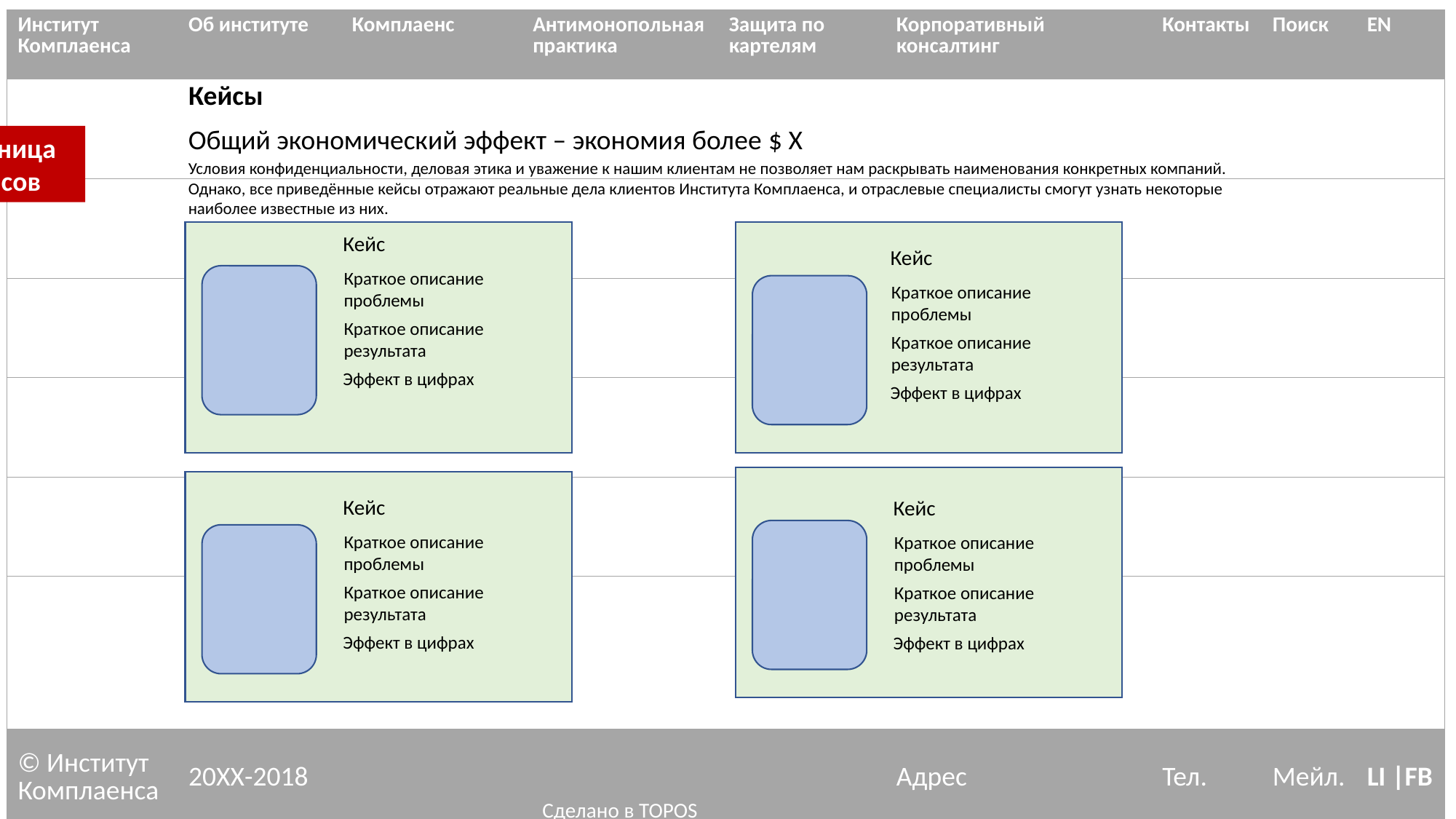

| Институт Комплаенса | Об институте | Комплаенс | Антимонопольная практика | Защита по картелям | Корпоративный консалтинг | Контакты | Поиск | EN |
| --- | --- | --- | --- | --- | --- | --- | --- | --- |
|  | Кейсы |  |  |  |  |  |  |  |
|  |  |  |  |  |  |  |  |  |
|  |  |  |  |  |  |  |  |  |
|  |  |  |  |  |  |  |  |  |
|  |  |  |  |  |  |  |  |  |
|  |  |  |  |  |  |  |  |  |
| © Институт Комплаенса | 20ХХ-2018 |  | Сделано в TOPOS |  | Адрес | Тел. | Мейл. | LI |FB |
Общий экономический эффект – экономия более $ Х
Страница кейсов
Условия конфиденциальности, деловая этика и уважение к нашим клиентам не позволяет нам раскрывать наименования конкретных компаний. Однако, все приведённые кейсы отражают реальные дела клиентов Института Комплаенса, и отраслевые специалисты смогут узнать некоторые наиболее известные из них.

Кейс
Кейс
Краткое описание проблемы

Краткое описание проблемы

Краткое описание результата
Краткое описание результата
Эффект в цифрах
Эффект в цифрах

Кейс
Кейс

Краткое описание проблемы
Краткое описание проблемы
Краткое описание результата
Краткое описание результата
Эффект в цифрах
Эффект в цифрах